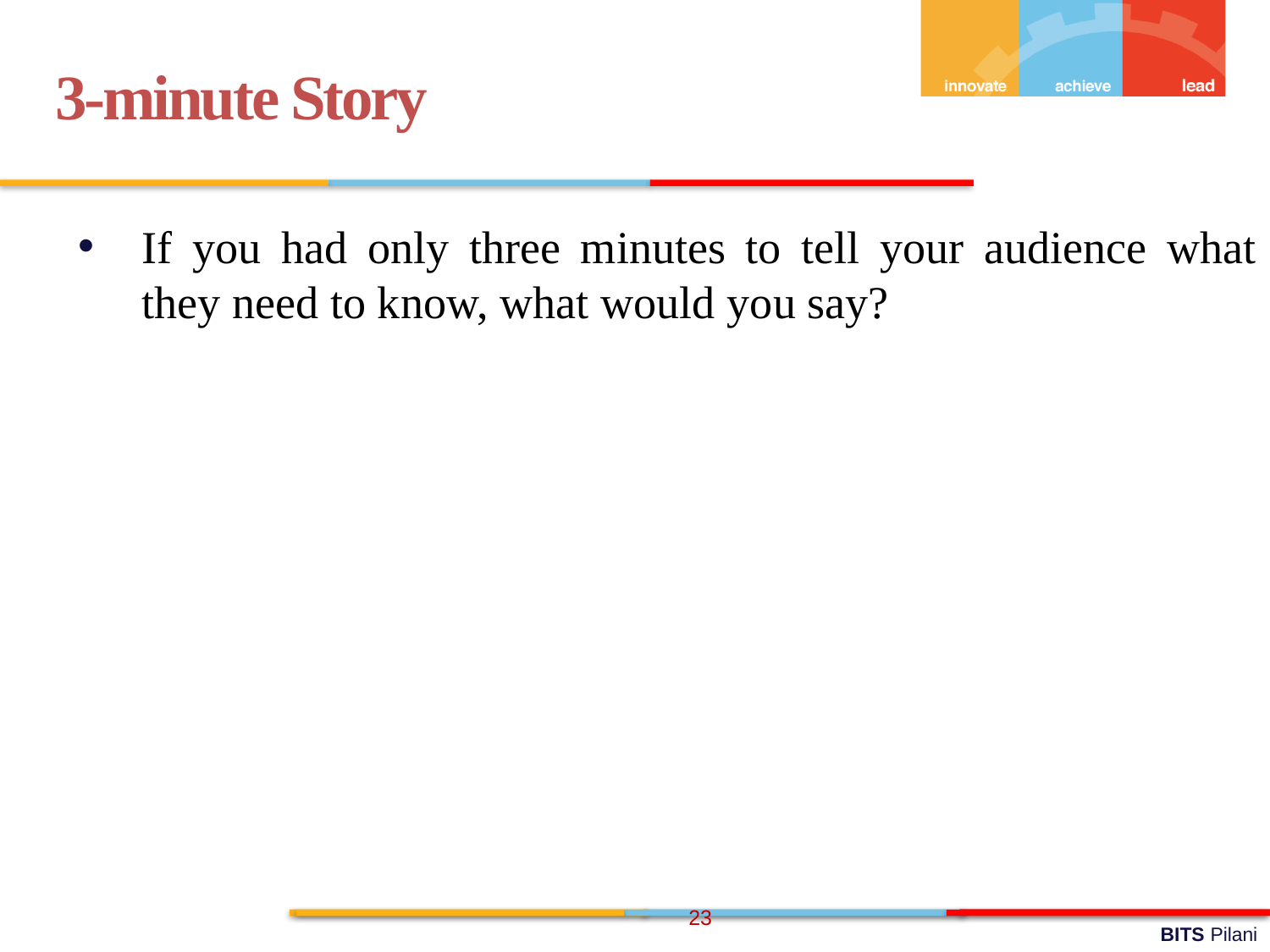

3-minute Story
If you had only three minutes to tell your audience what they need to know, what would you say?
23